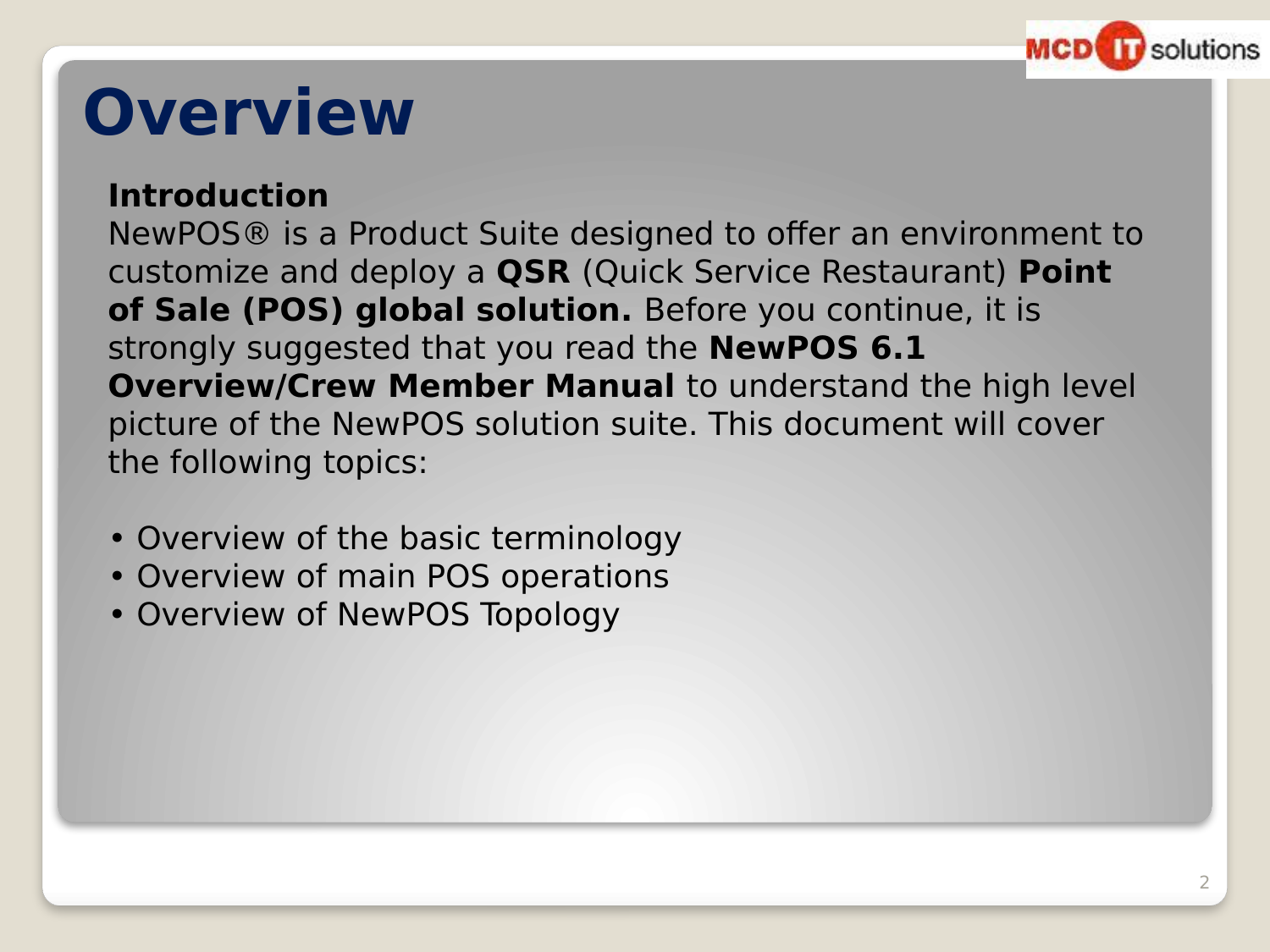

# Overview
Introduction
NewPOS® is a Product Suite designed to offer an environment to customize and deploy a QSR (Quick Service Restaurant) Point of Sale (POS) global solution. Before you continue, it is strongly suggested that you read the NewPOS 6.1 Overview/Crew Member Manual to understand the high level picture of the NewPOS solution suite. This document will cover the following topics:

• Overview of the basic terminology
• Overview of main POS operations
• Overview of NewPOS Topology

2